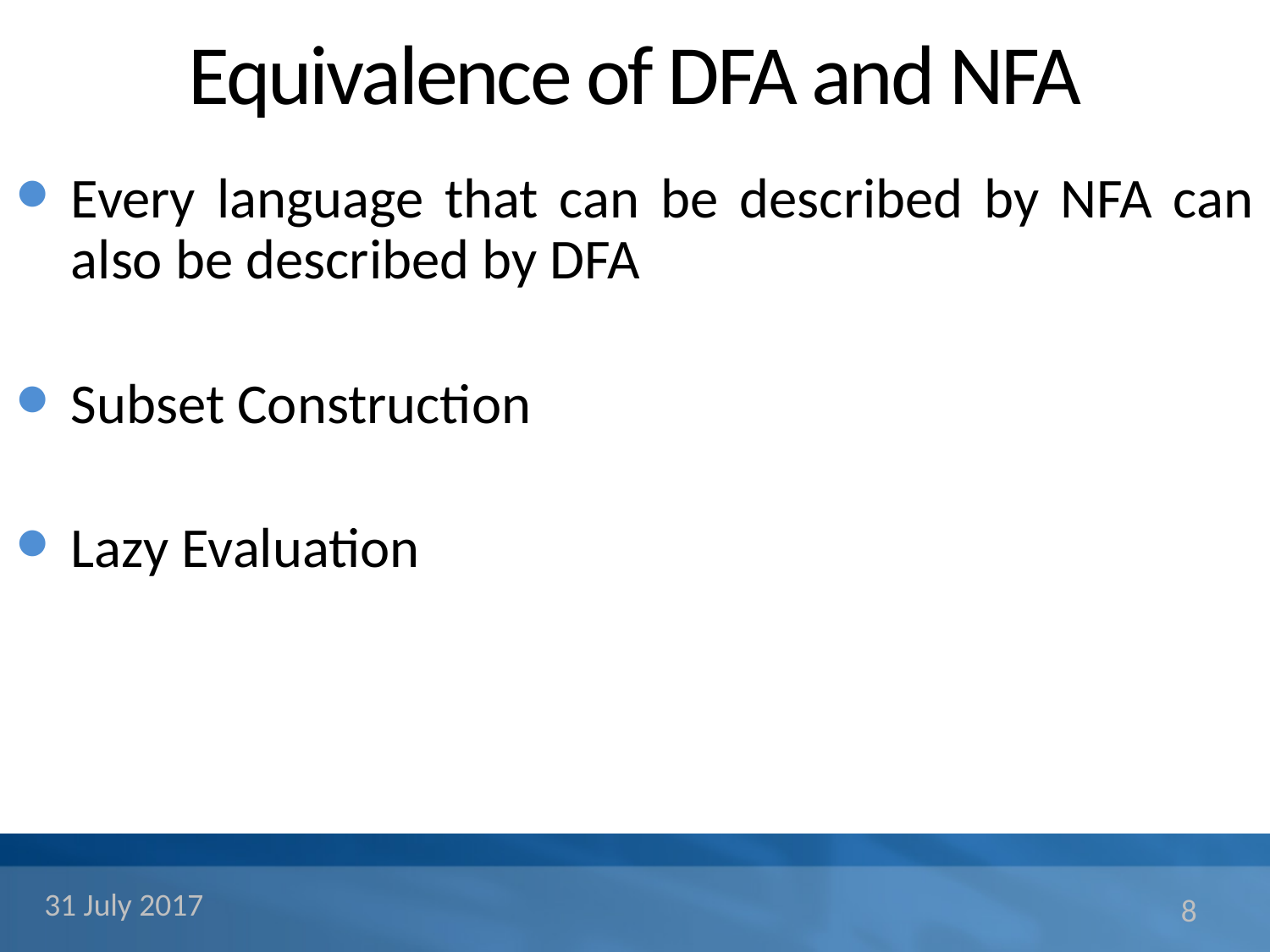

# Equivalence of DFA and NFA
Every language that can be described by NFA can also be described by DFA

Subset Construction

Lazy Evaluation